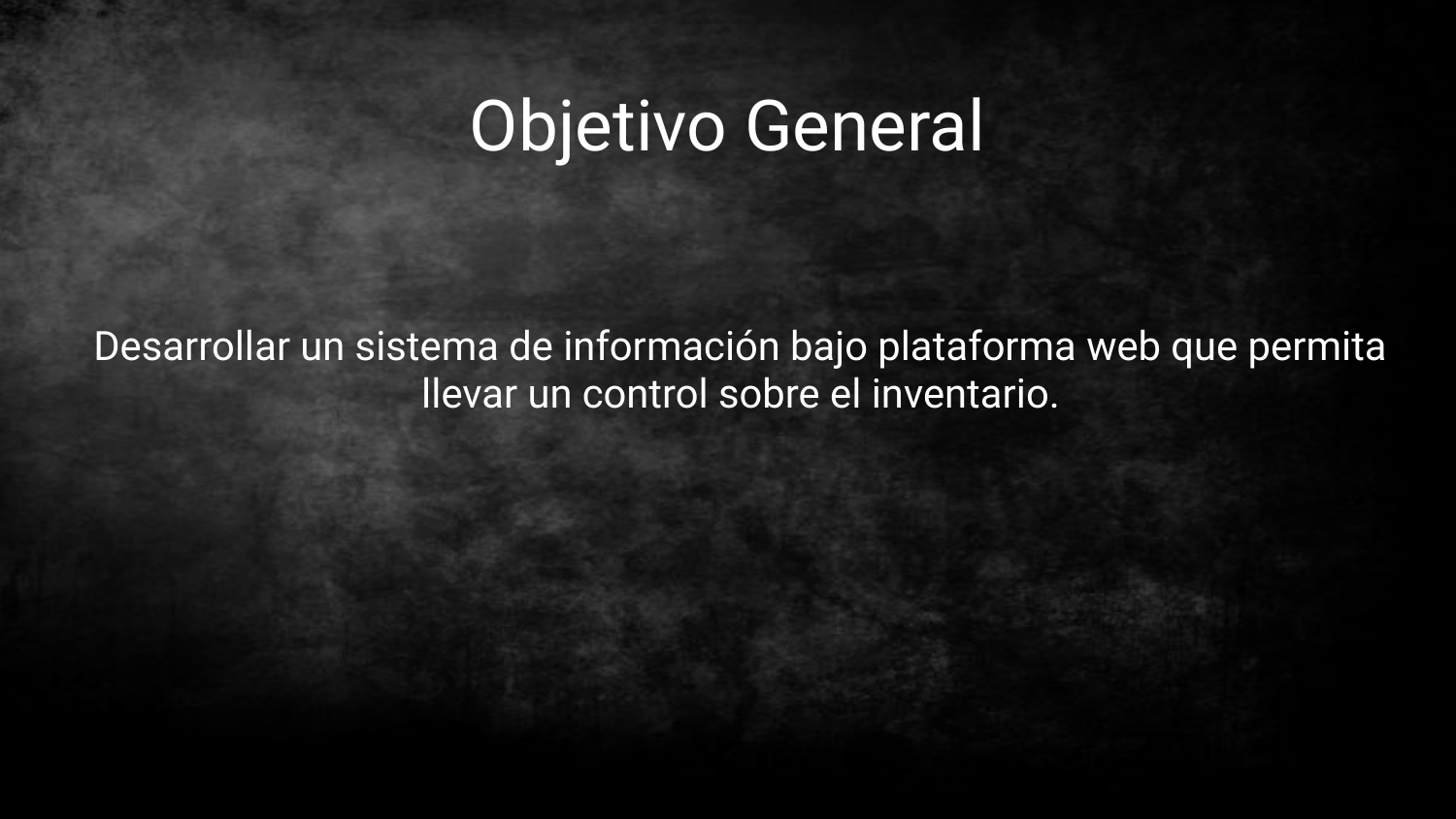

# Objetivo General

Desarrollar un sistema de información bajo plataforma web que permita llevar un control sobre el inventario.